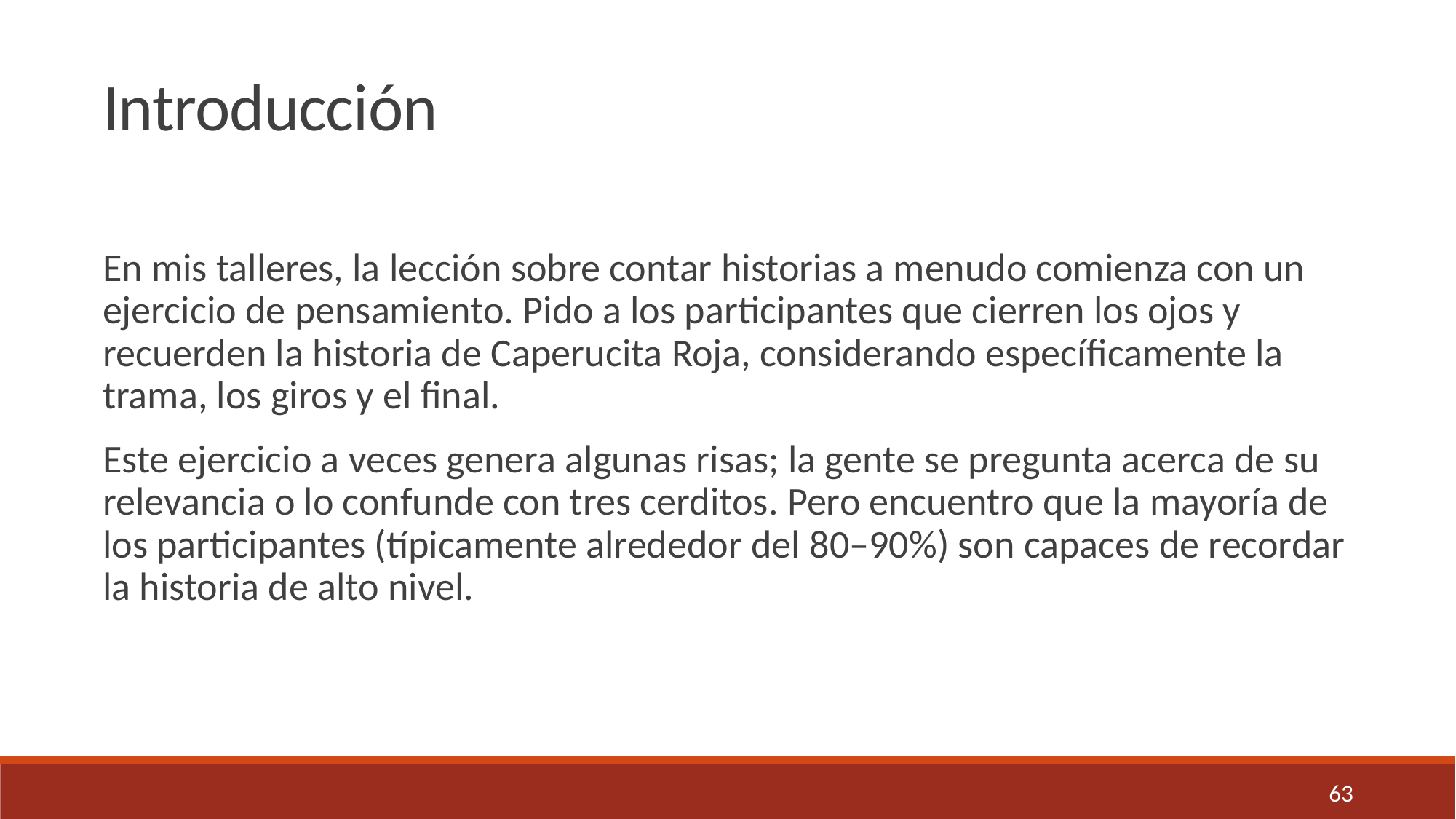

Introducción
En mis talleres, la lección sobre contar historias a menudo comienza con un ejercicio de pensamiento. Pido a los participantes que cierren los ojos y recuerden la historia de Caperucita Roja, considerando específicamente la trama, los giros y el final.
Este ejercicio a veces genera algunas risas; la gente se pregunta acerca de su relevancia o lo confunde con tres cerditos. Pero encuentro que la mayoría de los participantes (típicamente alrededor del 80–90%) son capaces de recordar la historia de alto nivel.
63